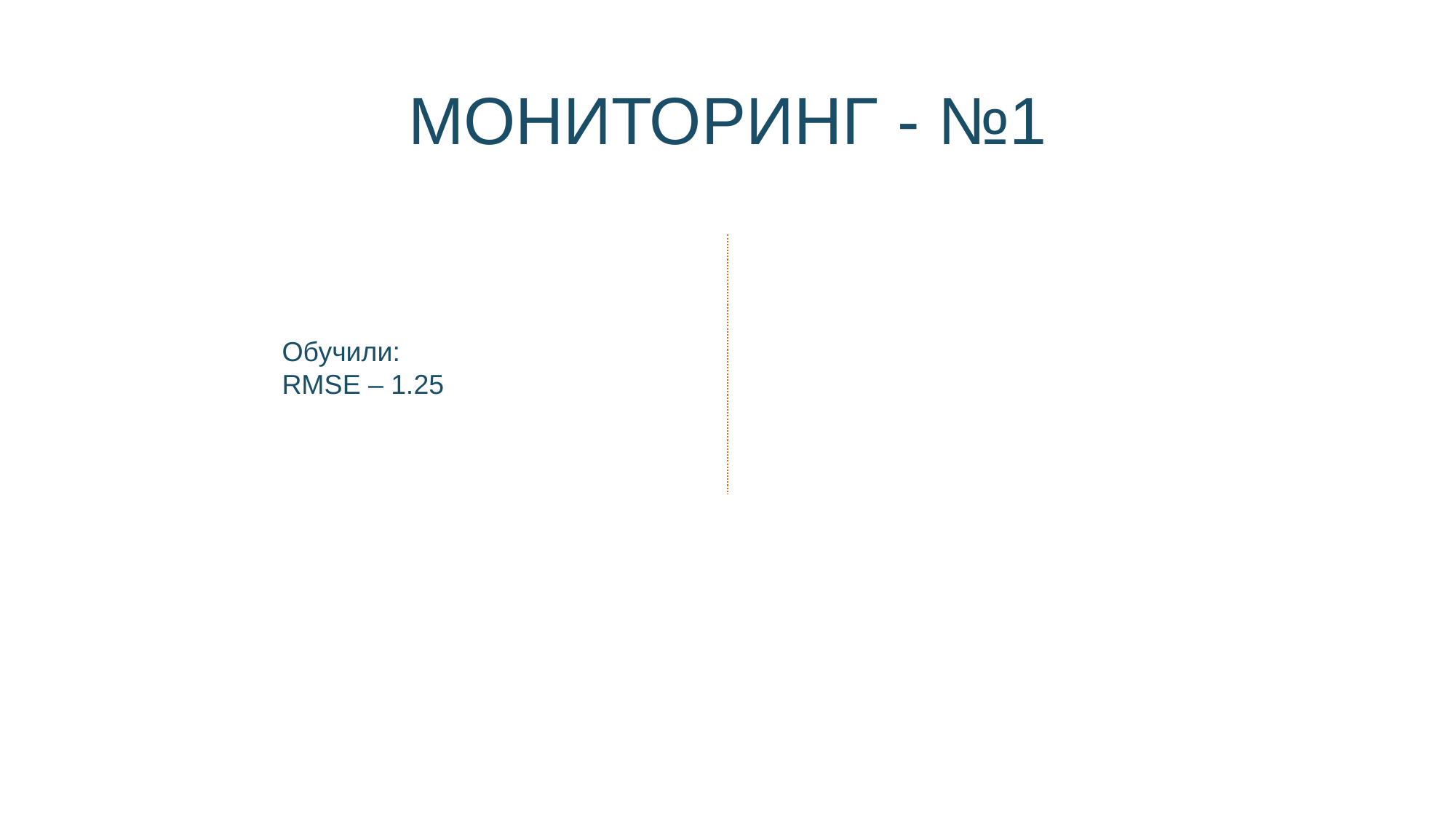

# МОНИТОРИНГ - №1
Обучили:
RMSE – 1.25